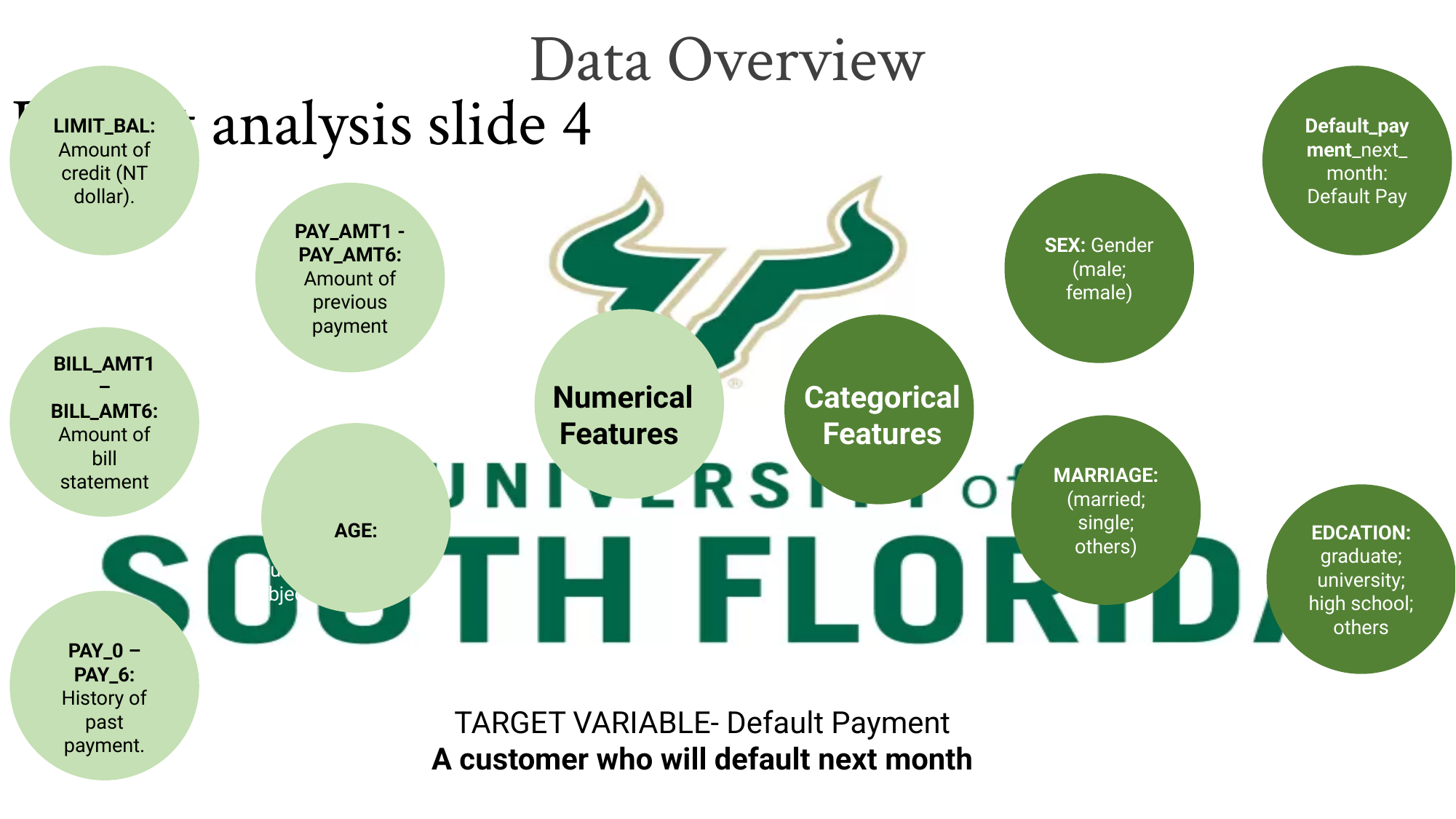

Data Overview
Project analysis slide 4
LIMIT_BAL: Amount of credit (NT dollar).
Default_payment_next_month: Default Pay
SEX: Gender (male; female)
PAY_AMT1 - PAY_AMT6: Amount of previous payment
Tasks
Management Objectives

BILL_AMT1 – BILL_AMT6: Amount of bill statement
Numerical Features
Categorical Features
MARRIAGE: (married; single; others)

AGE:

EDCATION: graduate; university; high school; others
Customer Objectives

PAY_0 – PAY_6: History of past payment.
Resources
TARGET VARIABLE- Default Payment
A customer who will default next month